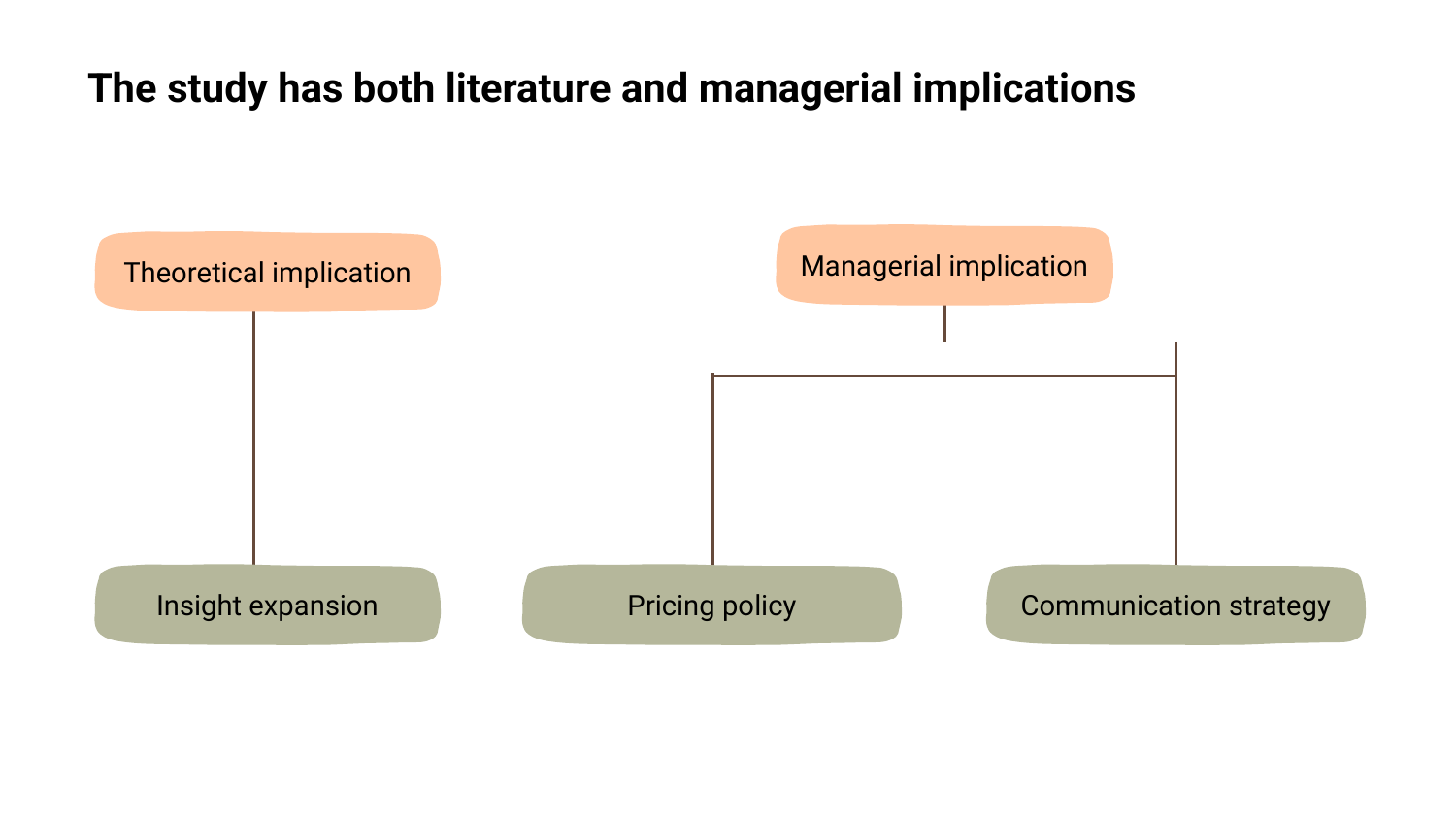

# The study has both literature and managerial implications
Managerial implication
Theoretical implication

Insight expansion
Pricing policy
Communication strategy